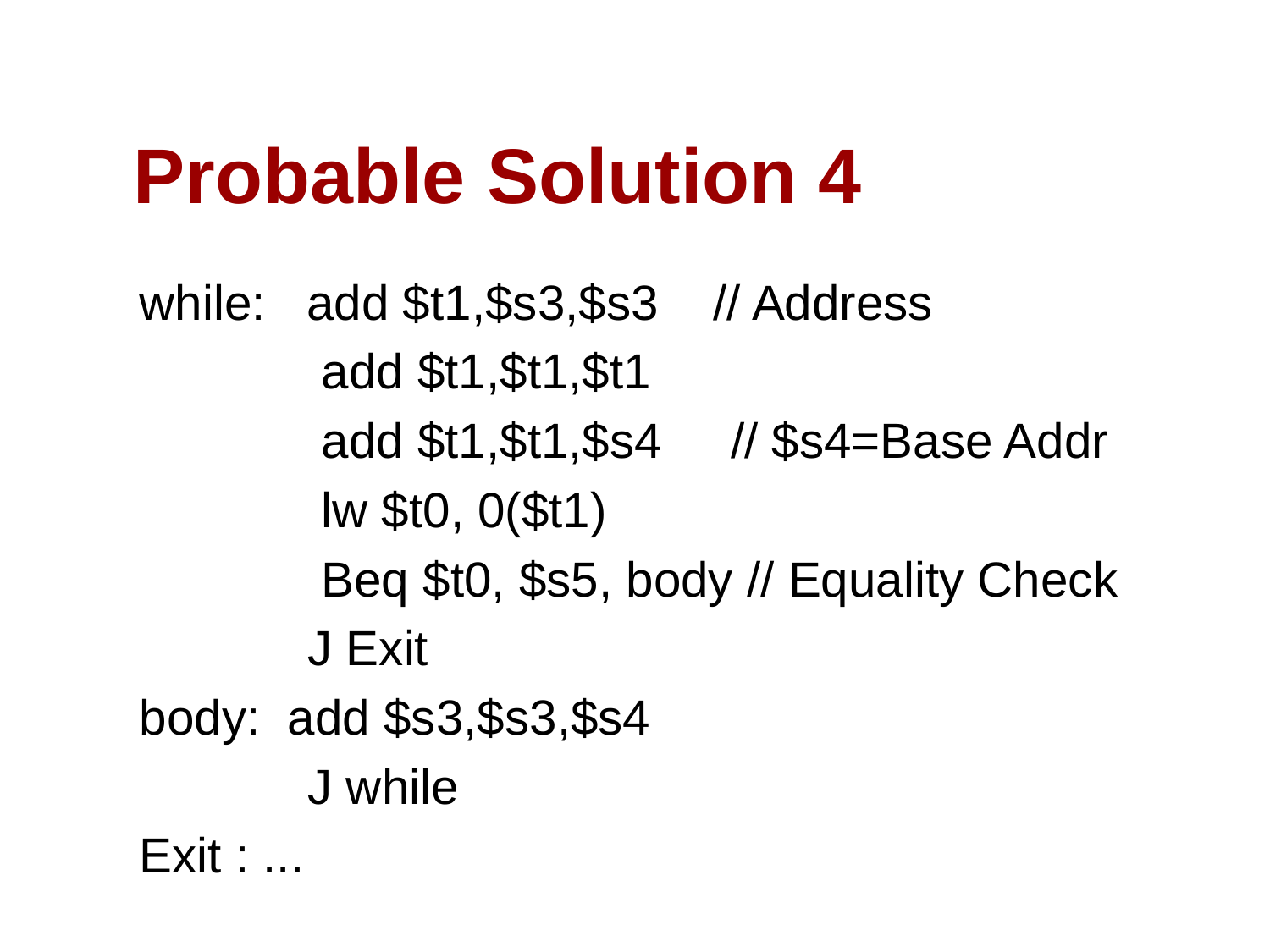

# Probable Solution 4
while:   add $t1,$s3,$s3    // Address
	    add $t1,$t1,$t1
	    add $t1,$t1,$s4     // $s4=Base Addr
	    lw $t0, 0($t1)
	    Beq $t0, $s5, body // Equality Check
	   J Exit
body:  add $s3,$s3,$s4
	   J while
Exit : ...